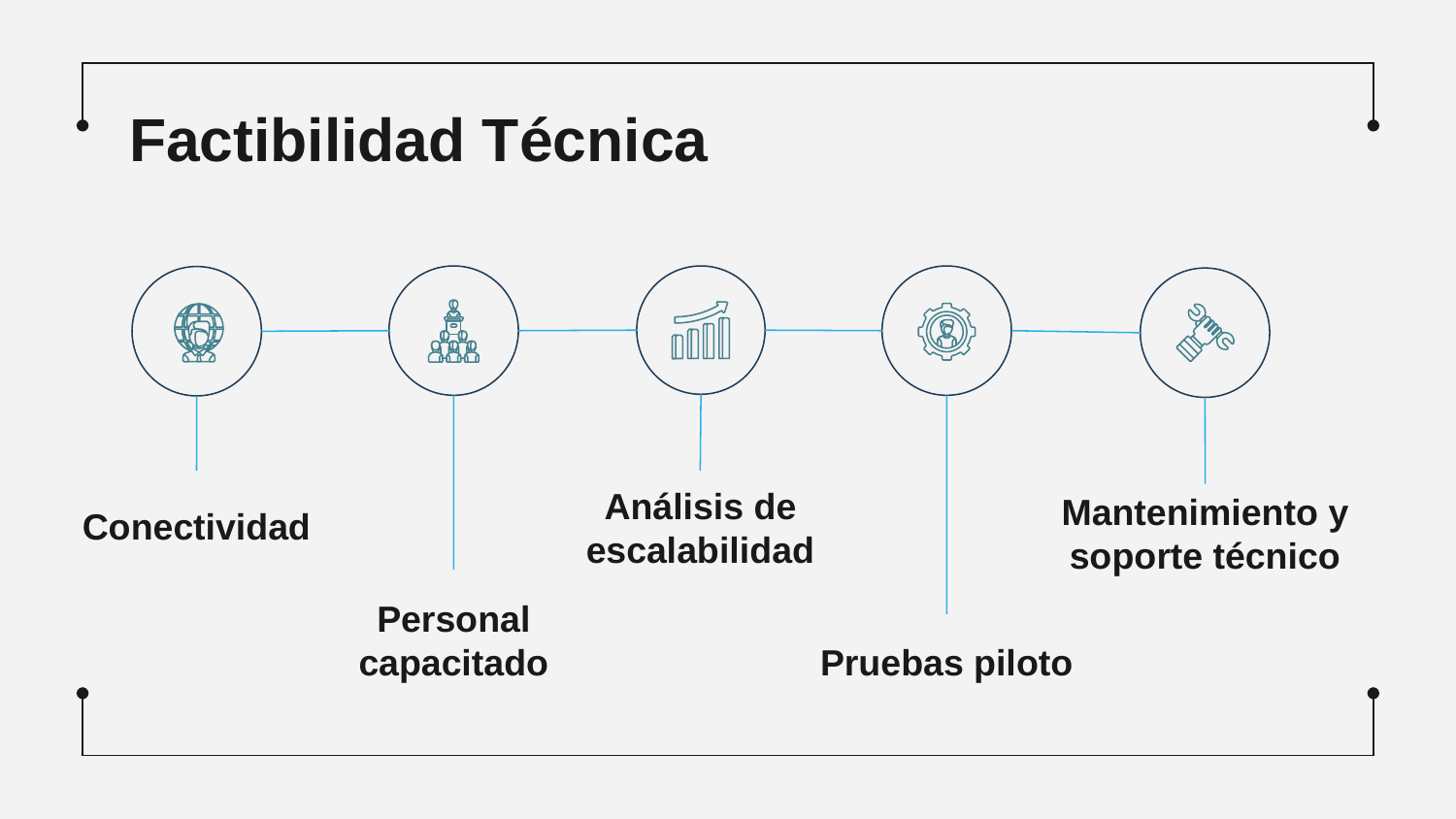

# Factibilidad Técnica

Conectividad
Análisis de escalabilidad
Mantenimiento y soporte técnico
Personal capacitado
Pruebas piloto